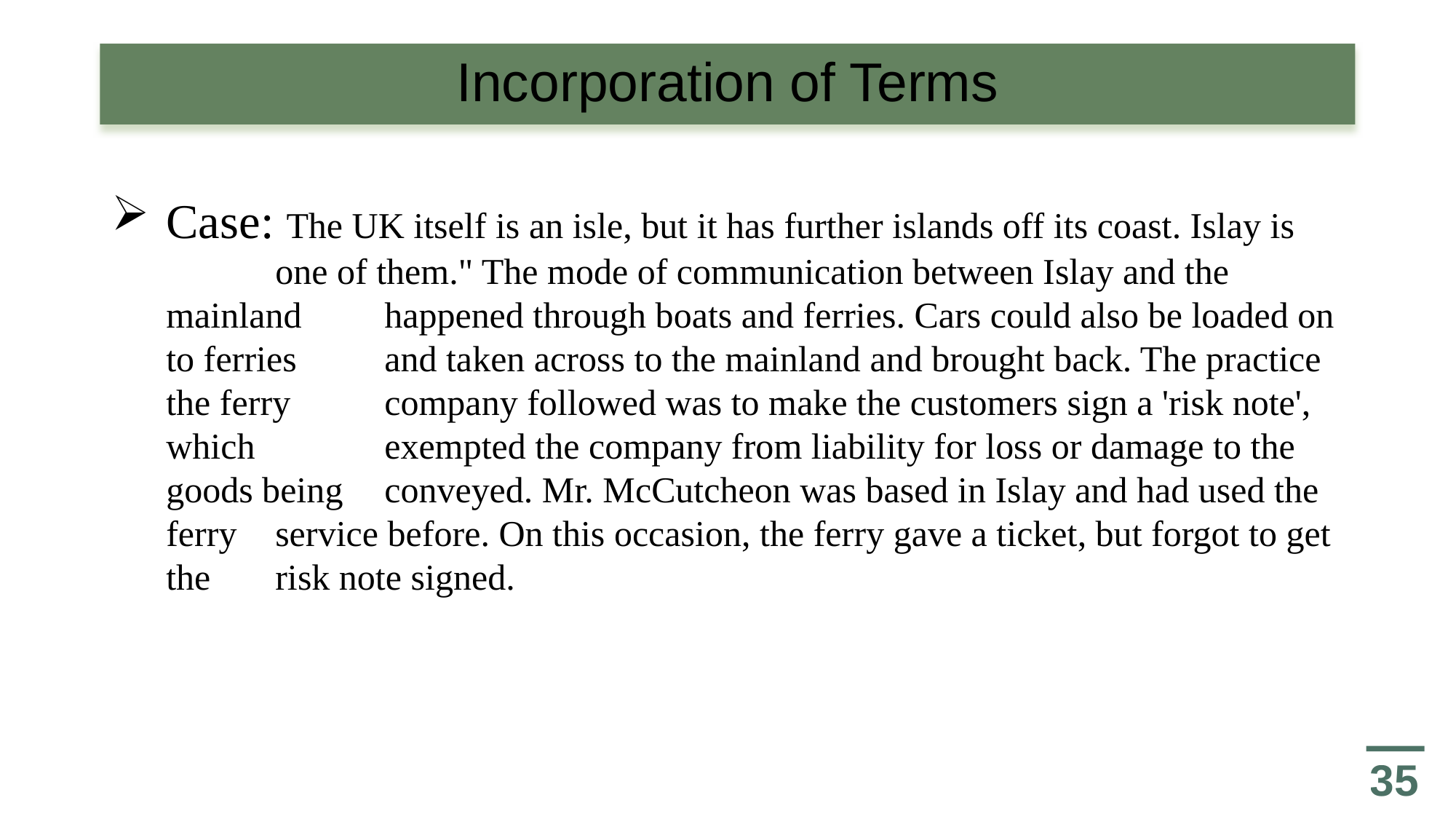

# Incorporation of Terms
Case: The UK itself is an isle, but it has further islands off its coast. Islay is 	one of them." The mode of communication between Islay and the mainland 	happened through boats and ferries. Cars could also be loaded on to ferries 	and taken across to the mainland and brought back. The practice the ferry 	company followed was to make the customers sign a 'risk note', which 		exempted the company from liability for loss or damage to the goods being 	conveyed. Mr. McCutcheon was based in Islay and had used the ferry 	service before. On this occasion, the ferry gave a ticket, but forgot to get the 	risk note signed.
35